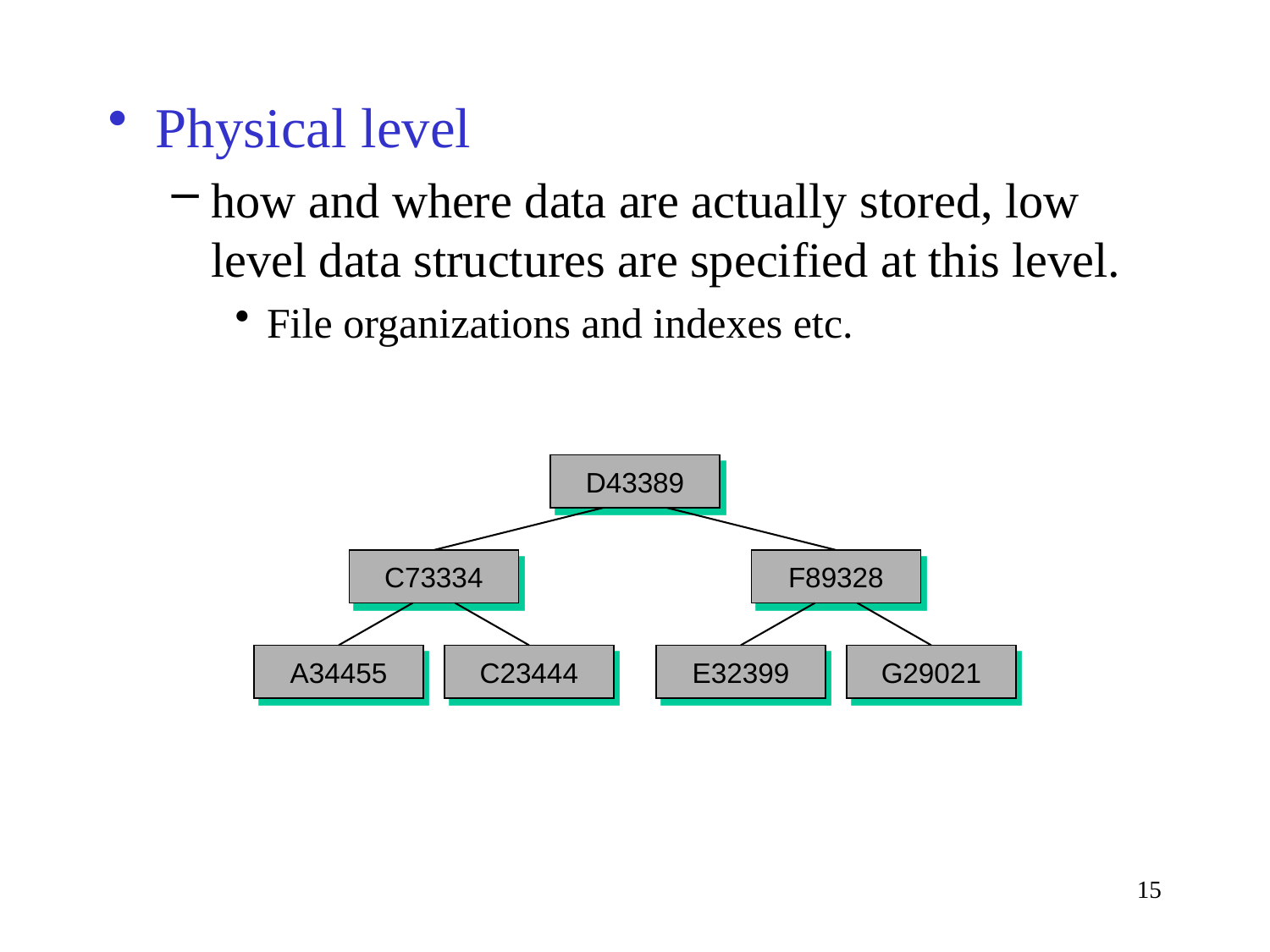

Physical level
how and where data are actually stored, low level data structures are specified at this level.
File organizations and indexes etc.
D43389

C73334
F89328

A34455
C23444
E32399
G29021
15